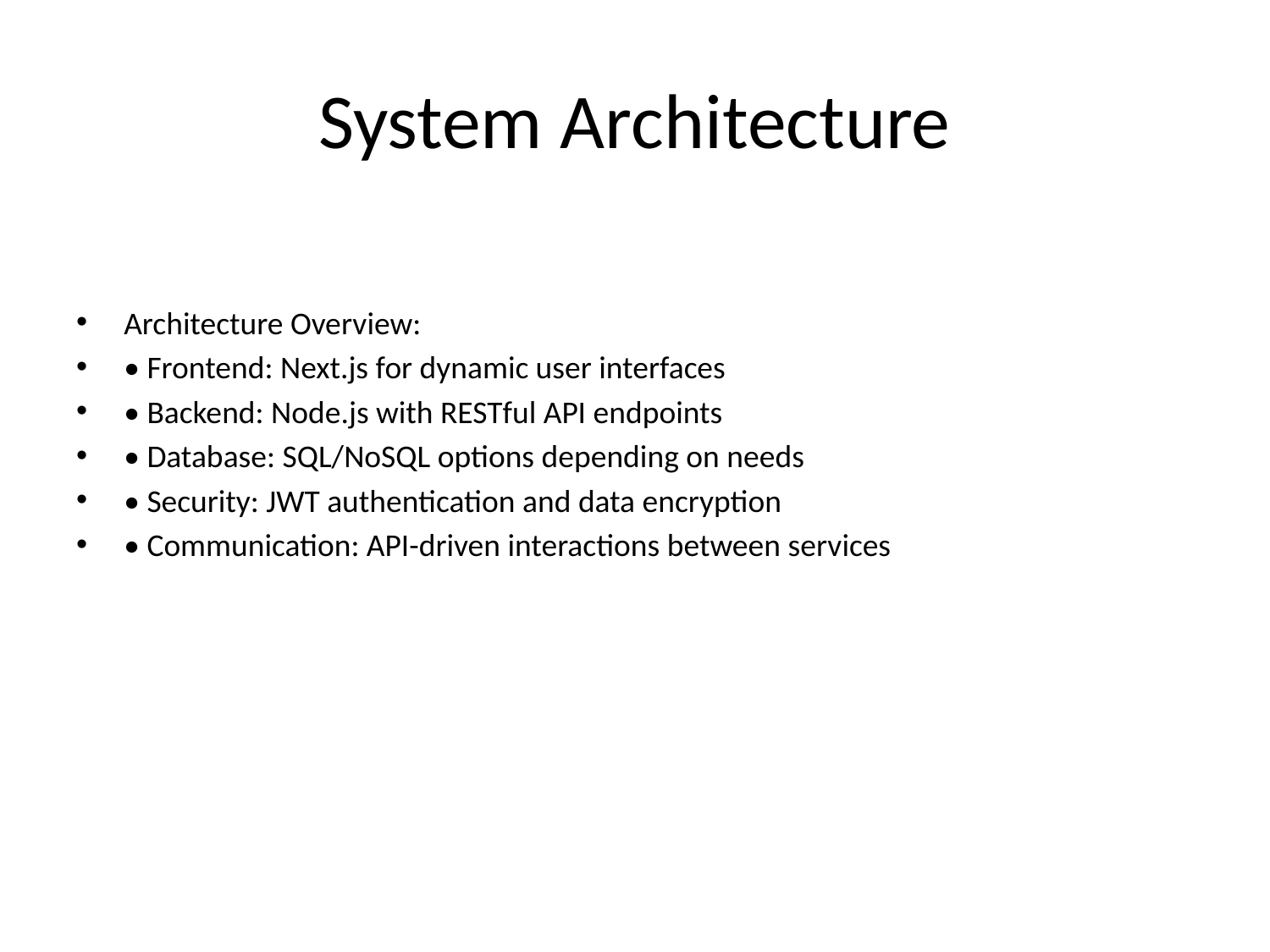

# System Architecture

Architecture Overview:
• Frontend: Next.js for dynamic user interfaces
• Backend: Node.js with RESTful API endpoints
• Database: SQL/NoSQL options depending on needs
• Security: JWT authentication and data encryption
• Communication: API-driven interactions between services